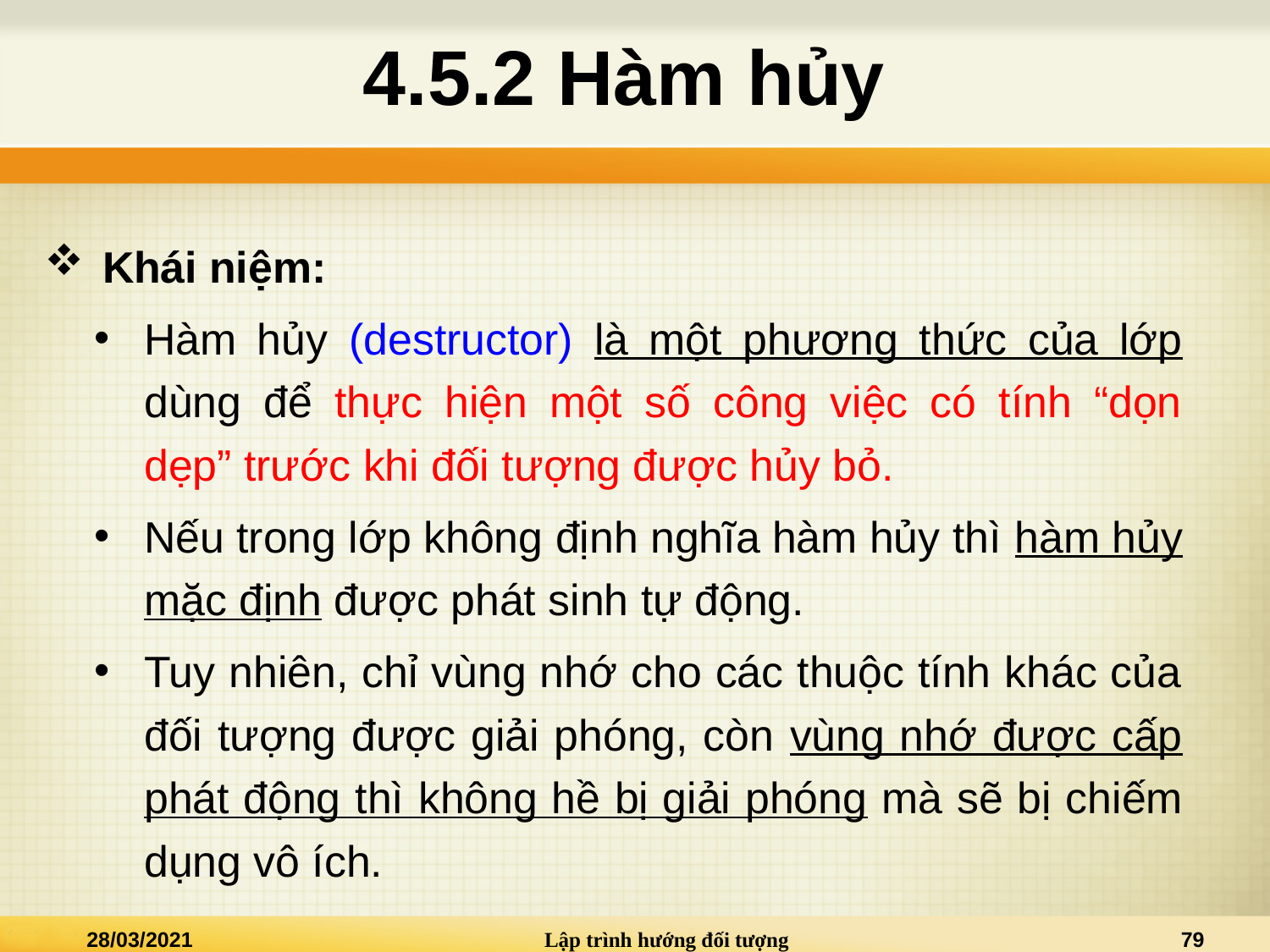

# 4.5.2 Hàm hủy
 Khái niệm:
Hàm hủy (destructor) là một phương thức của lớp dùng để thực hiện một số công việc có tính “dọn dẹp” trước khi đối tượng được hủy bỏ.
Nếu trong lớp không định nghĩa hàm hủy thì hàm hủy mặc định được phát sinh tự động.
Tuy nhiên, chỉ vùng nhớ cho các thuộc tính khác của đối tượng được giải phóng, còn vùng nhớ được cấp phát động thì không hề bị giải phóng mà sẽ bị chiếm dụng vô ích.
28/03/2021
Lập trình hướng đối tượng
79